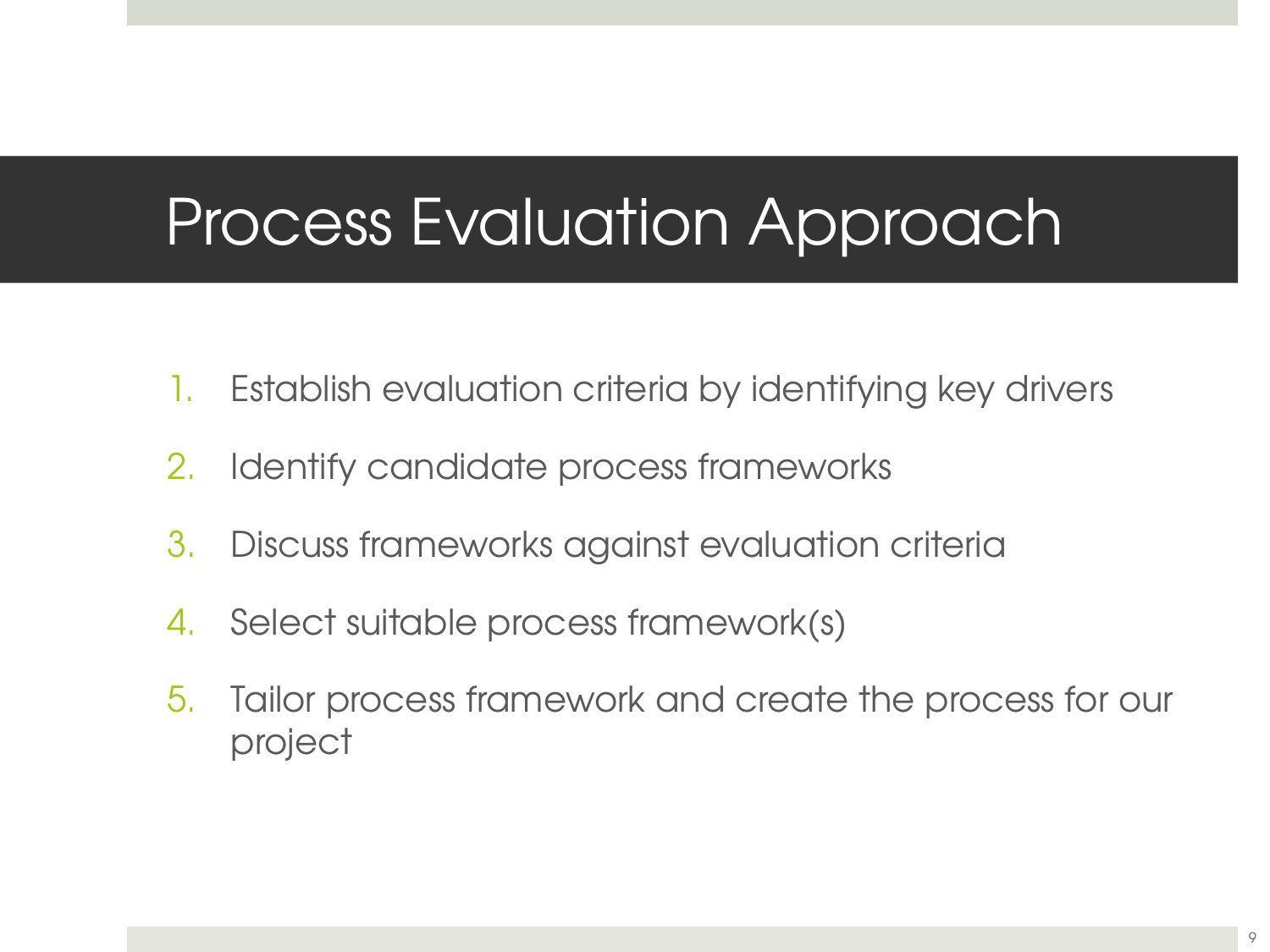

# Process Evaluation Approach
Establish evaluation criteria by identifying key drivers
Identify candidate process frameworks
Discuss frameworks against evaluation criteria
Select suitable process framework(s)
Tailor process framework and create the process for our project

9